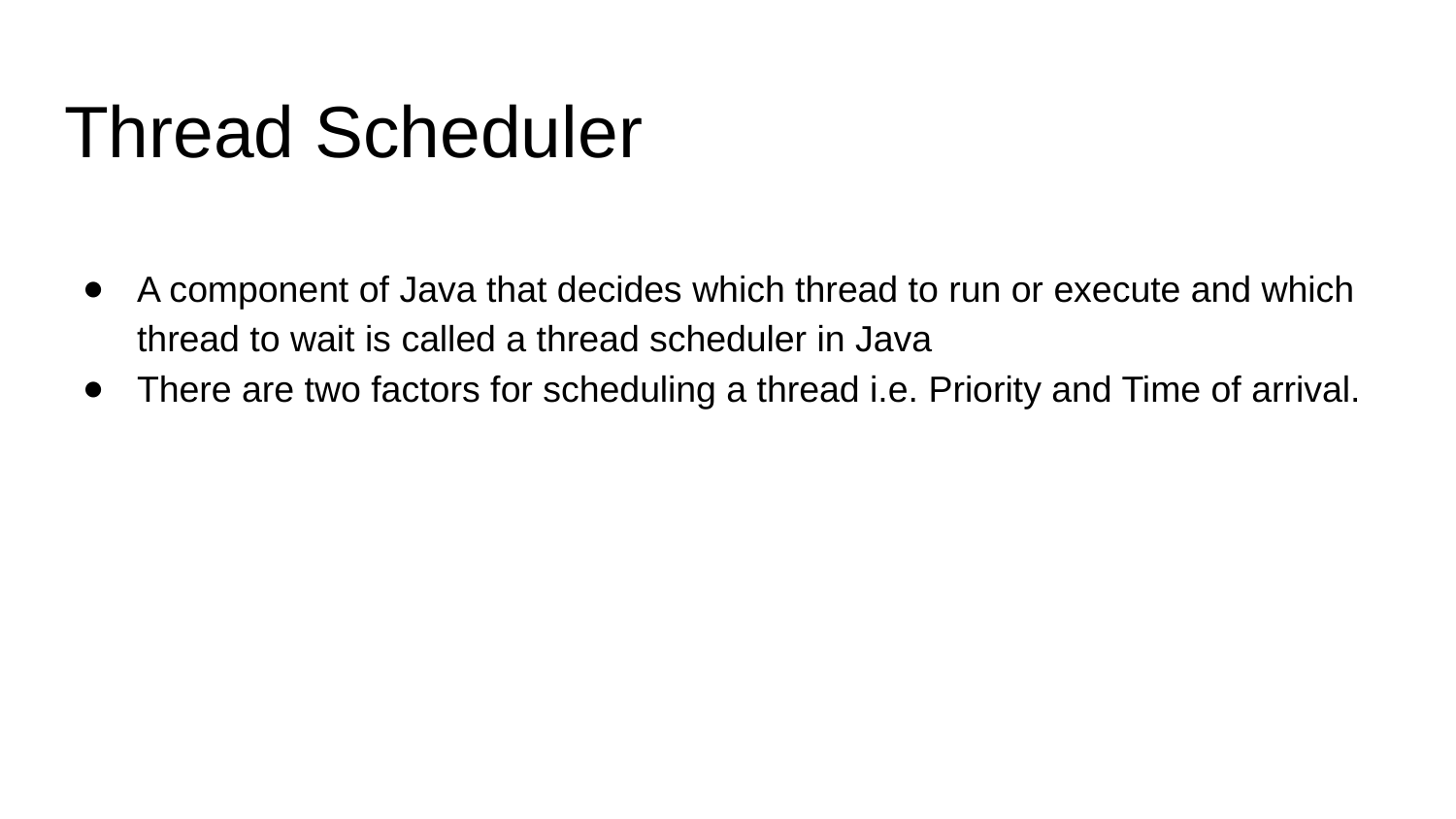

# Thread Scheduler
A component of Java that decides which thread to run or execute and which thread to wait is called a thread scheduler in Java
There are two factors for scheduling a thread i.e. Priority and Time of arrival.